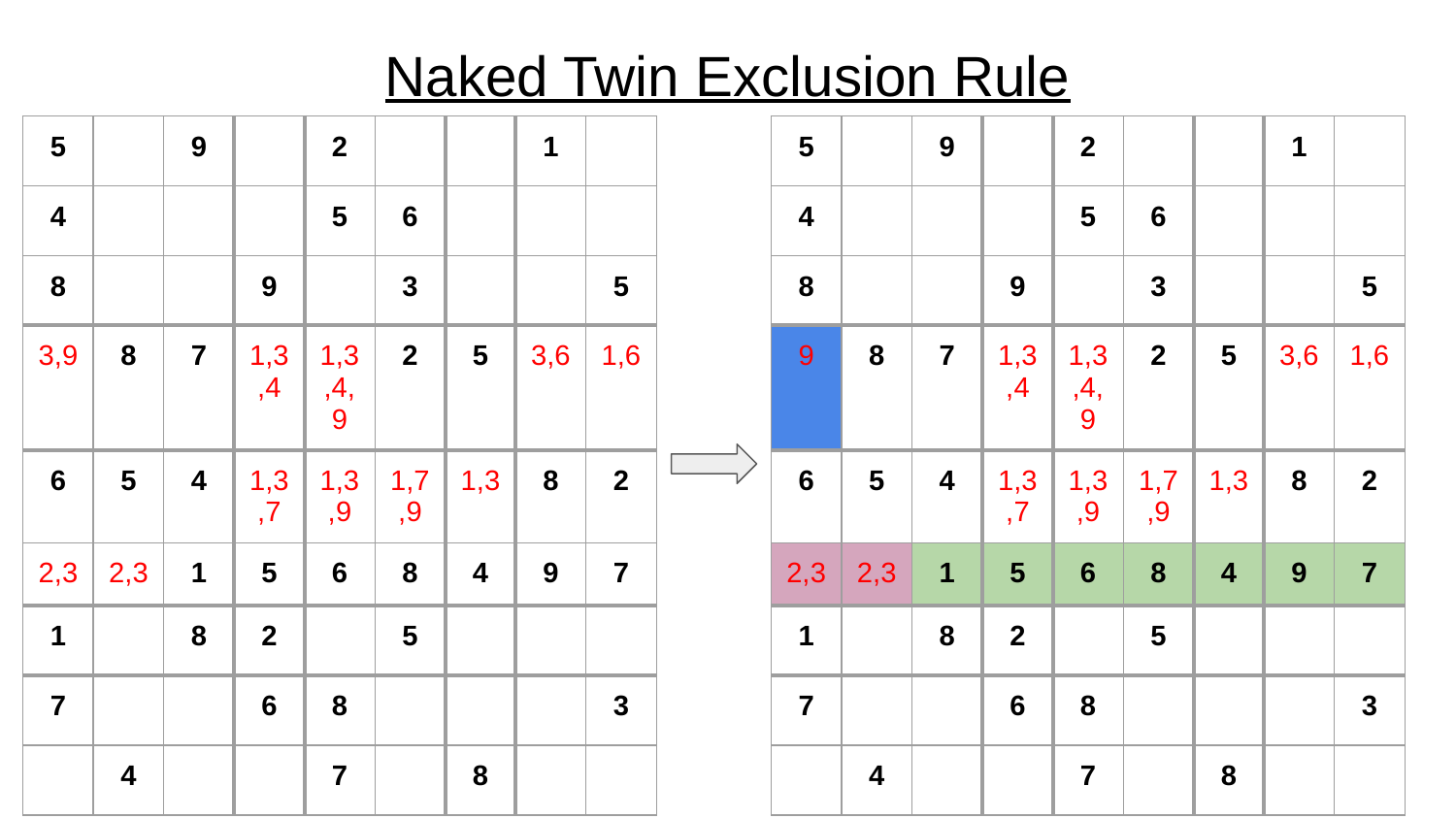

# Naked Twin Exclusion Rule
| 5 |  | 9 |  | 2 |  |  | 1 |  |
| --- | --- | --- | --- | --- | --- | --- | --- | --- |
| 4 |  |  |  | 5 | 6 |  |  |  |
| 8 |  |  | 9 |  | 3 |  |  | 5 |
| 3,9 | 8 | 7 | 1,3,4 | 1,3,4,9 | 2 | 5 | 3,6 | 1,6 |
| 6 | 5 | 4 | 1,3,7 | 1,3,9 | 1,7,9 | 1,3 | 8 | 2 |
| 2,3 | 2,3 | 1 | 5 | 6 | 8 | 4 | 9 | 7 |
| 1 |  | 8 | 2 |  | 5 |  |  |  |
| 7 |  |  | 6 | 8 |  |  |  | 3 |
|  | 4 |  |  | 7 |  | 8 |  |  |
| 5 |  | 9 |  | 2 |  |  | 1 |  |
| --- | --- | --- | --- | --- | --- | --- | --- | --- |
| 4 |  |  |  | 5 | 6 |  |  |  |
| 8 |  |  | 9 |  | 3 |  |  | 5 |
| 9 | 8 | 7 | 1,3,4 | 1,3,4,9 | 2 | 5 | 3,6 | 1,6 |
| 6 | 5 | 4 | 1,3,7 | 1,3,9 | 1,7,9 | 1,3 | 8 | 2 |
| 2,3 | 2,3 | 1 | 5 | 6 | 8 | 4 | 9 | 7 |
| 1 |  | 8 | 2 |  | 5 |  |  |  |
| 7 |  |  | 6 | 8 |  |  |  | 3 |
|  | 4 |  |  | 7 |  | 8 |  |  |